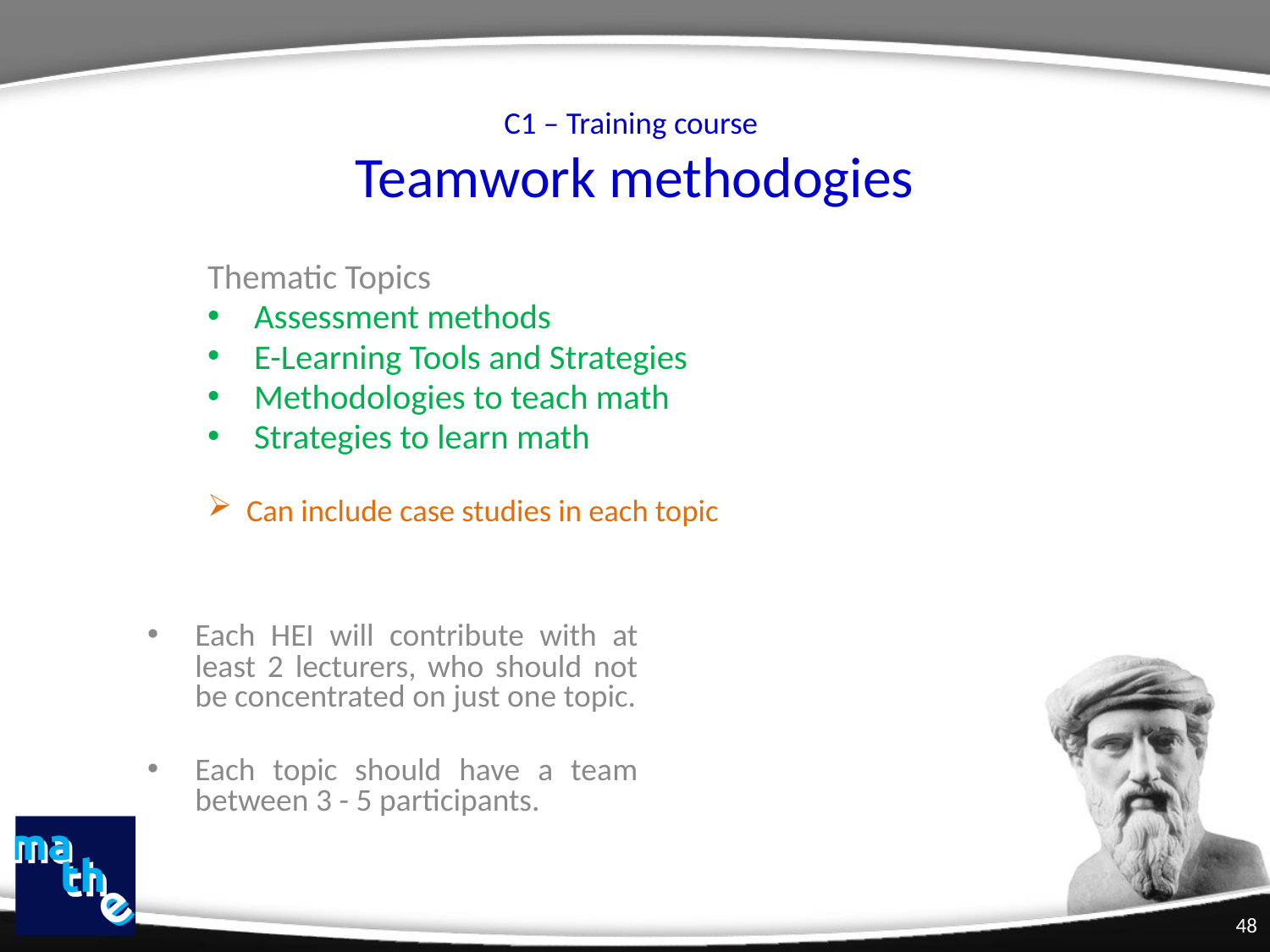

# C1 – Training course Teamwork methodogies
Thematic Topics
Assessment methods
E-Learning Tools and Strategies
Methodologies to teach math
Strategies to learn math

Can include case studies in each topic
Each HEI will contribute with at least 2 lecturers, who should not be concentrated on just one topic.

Each topic should have a team between 3 - 5 participants.